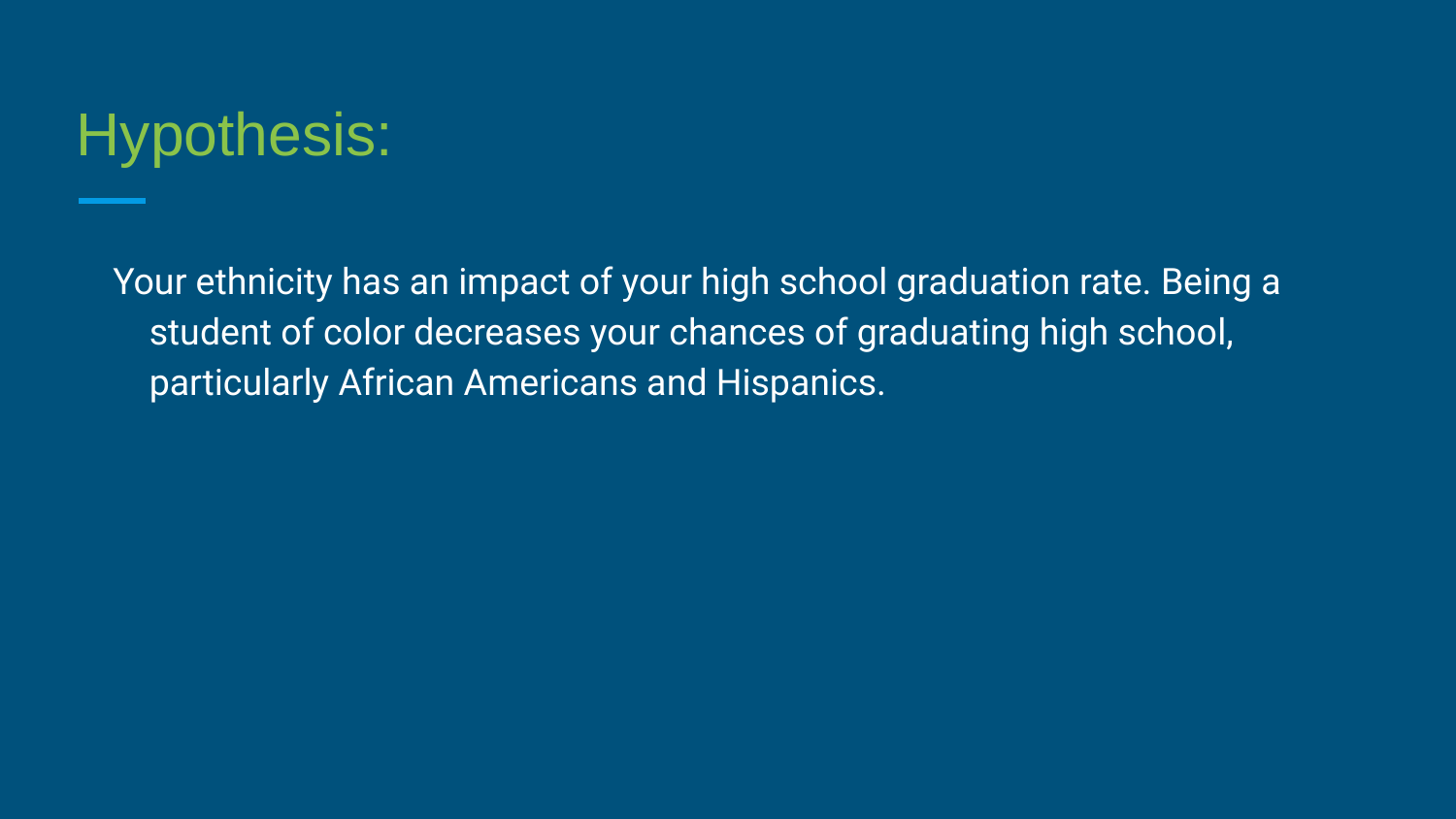

# Hypothesis:
Your ethnicity has an impact of your high school graduation rate. Being a student of color decreases your chances of graduating high school, particularly African Americans and Hispanics.